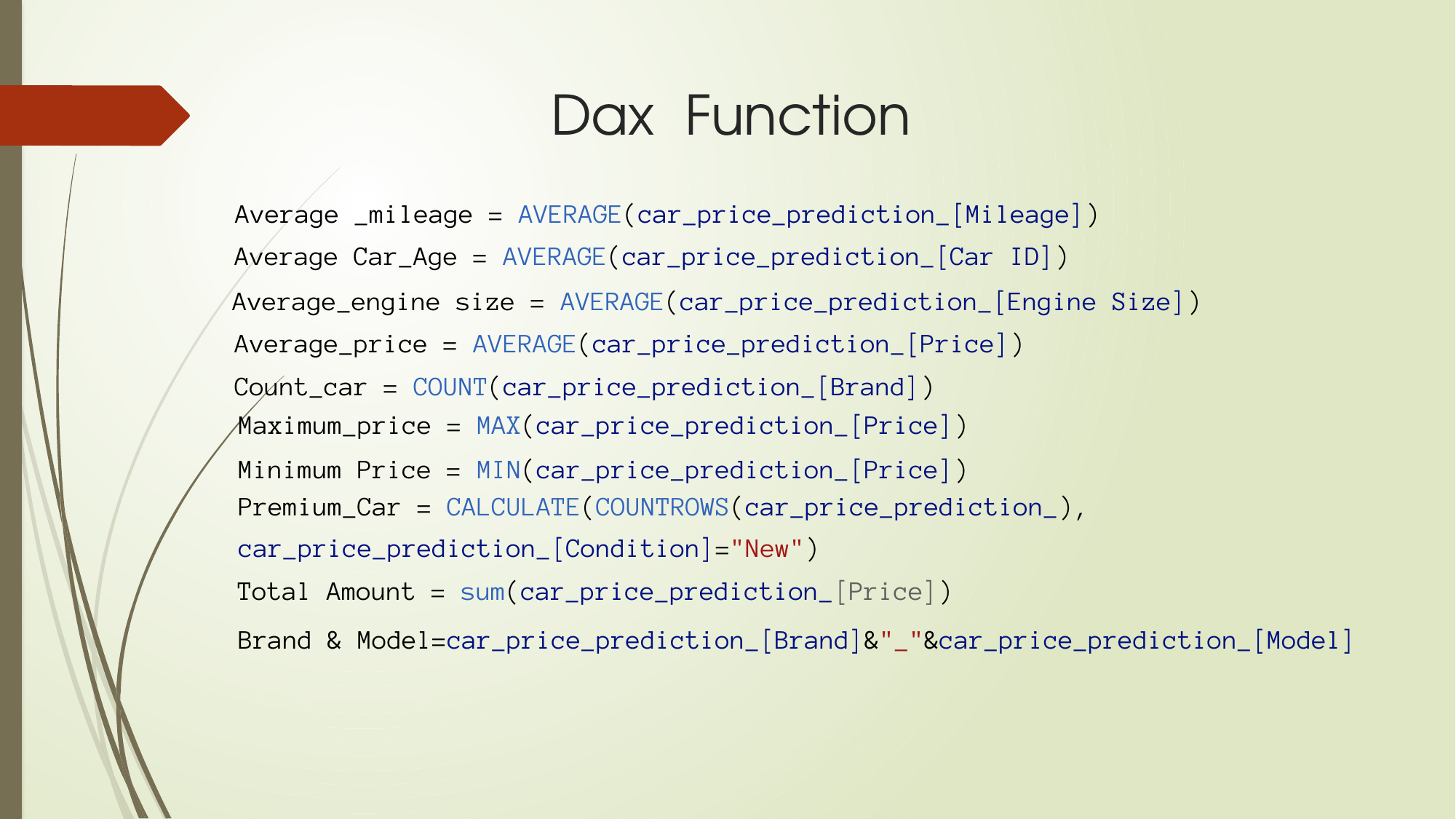

# Dax  Function
Average _mileage = AVERAGE(car_price_prediction_[Mileage])
Average Car_Age = AVERAGE(car_price_prediction_[Car ID])
 Average_engine size = AVERAGE(car_price_prediction_[Engine Size])
Average_price = AVERAGE(car_price_prediction_[Price])
Count_car = COUNT(car_price_prediction_[Brand])
Maximum_price = MAX(car_price_prediction_[Price])
Minimum Price = MIN(car_price_prediction_[Price])
Premium_Car = CALCULATE(COUNTROWS(car_price_prediction_),

car_price_prediction_[Condition]="New")
Total Amount = sum(car_price_prediction_[Price])
Brand & Model=car_price_prediction_[Brand]&"_"&car_price_prediction_[Model]